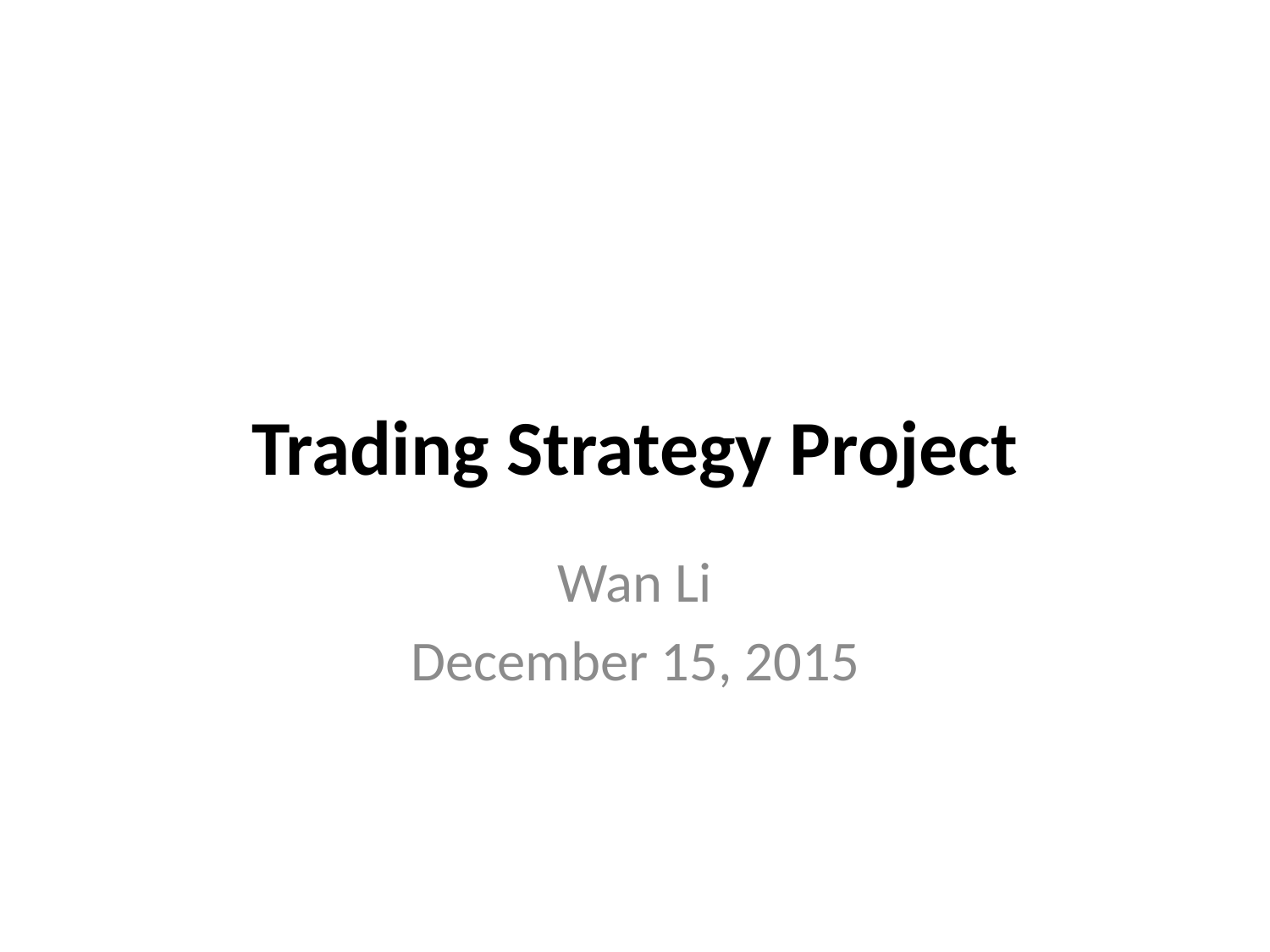

# Trading Strategy Project
Wan Li
December 15, 2015